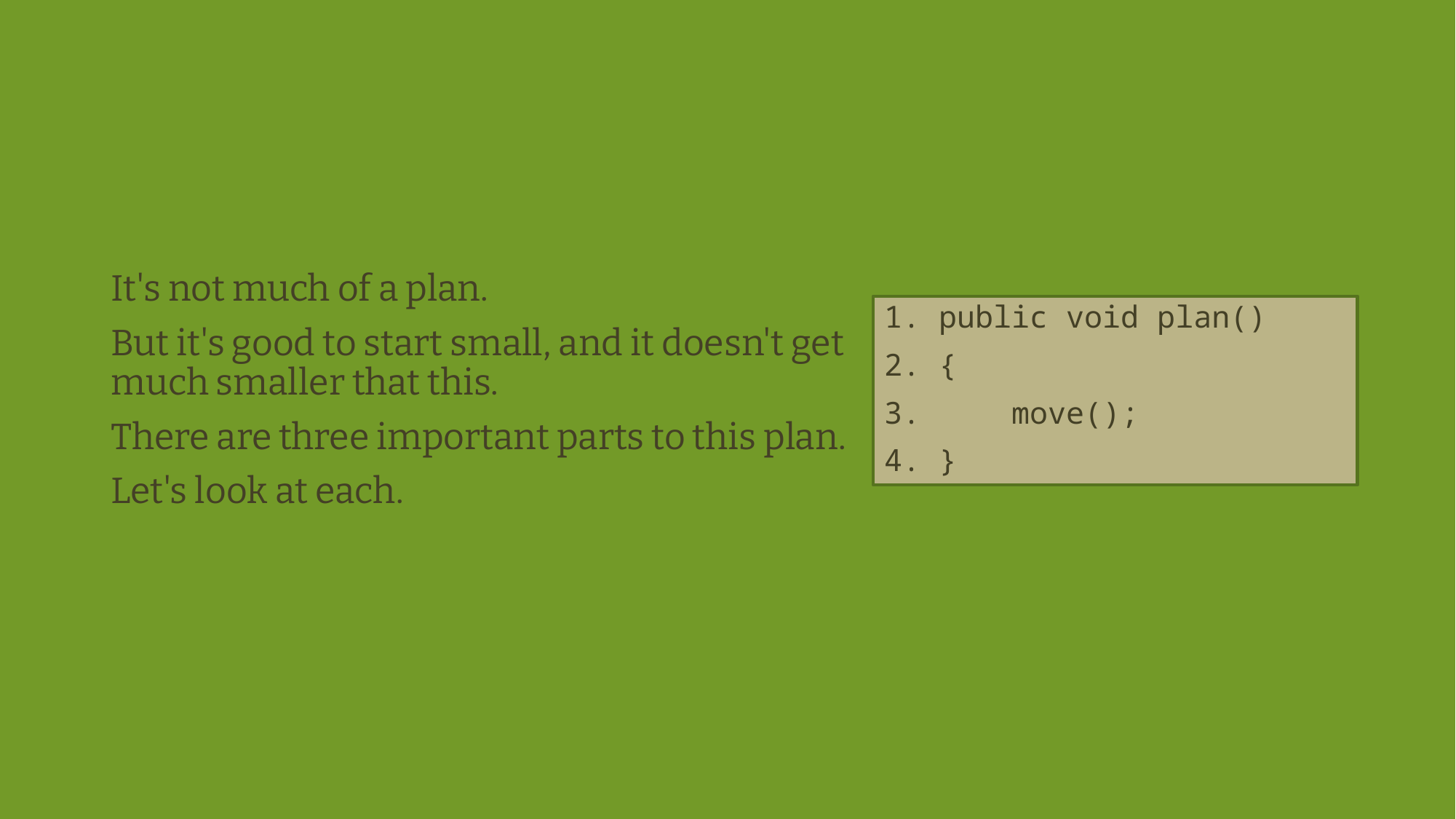

It's not much of a plan.
But it's good to start small, and it doesn't get much smaller that this.
There are three important parts to this plan.
Let's look at each.
1. public void plan()
2. {
3.     move();
4. }